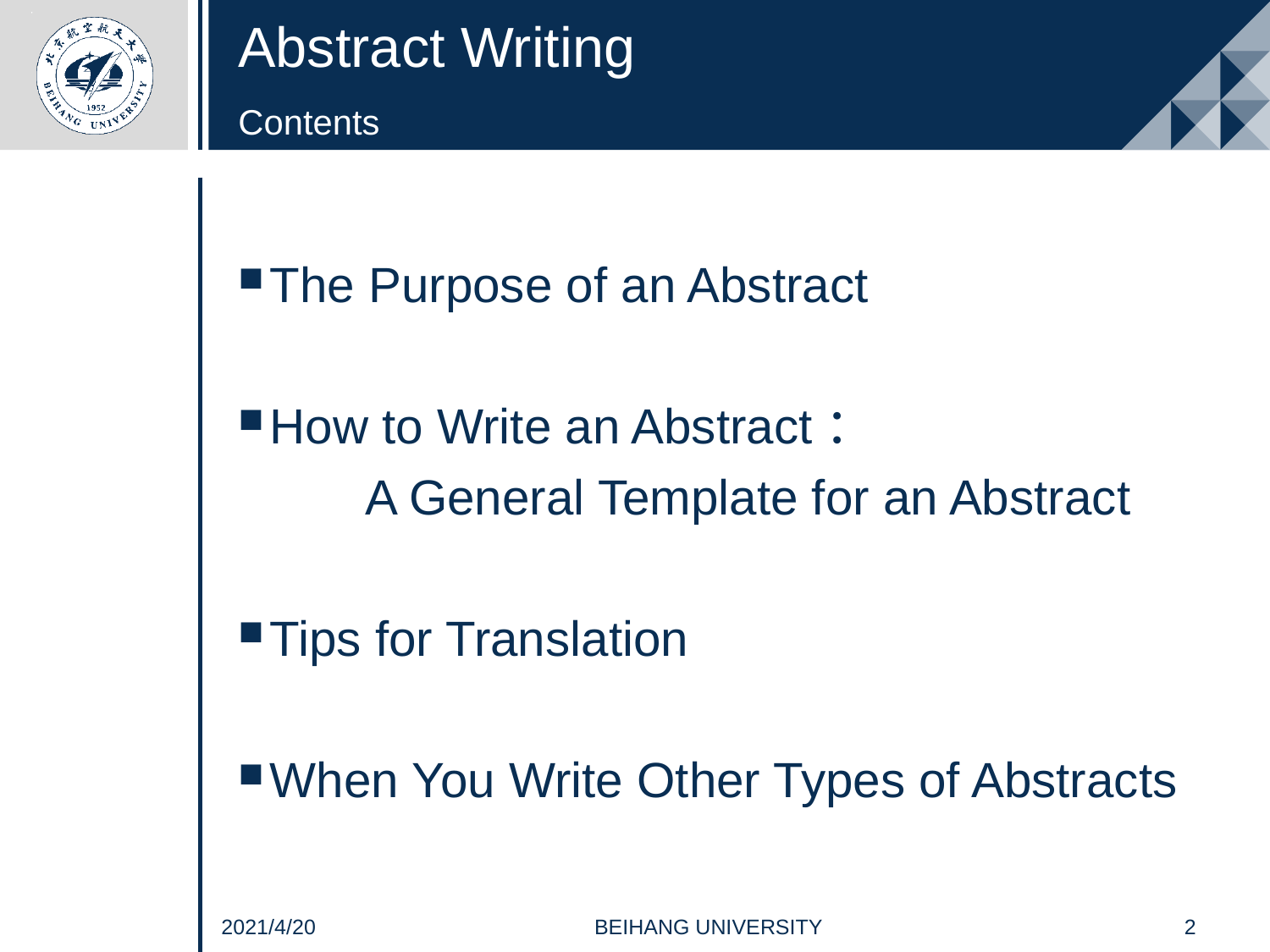

# Abstract Writing
Contents

The Purpose of an Abstract

How to Write an Abstract：
	A General Template for an Abstract

Tips for Translation

When You Write Other Types of Abstracts
2
BEIHANG UNIVERSITY
2021/4/20